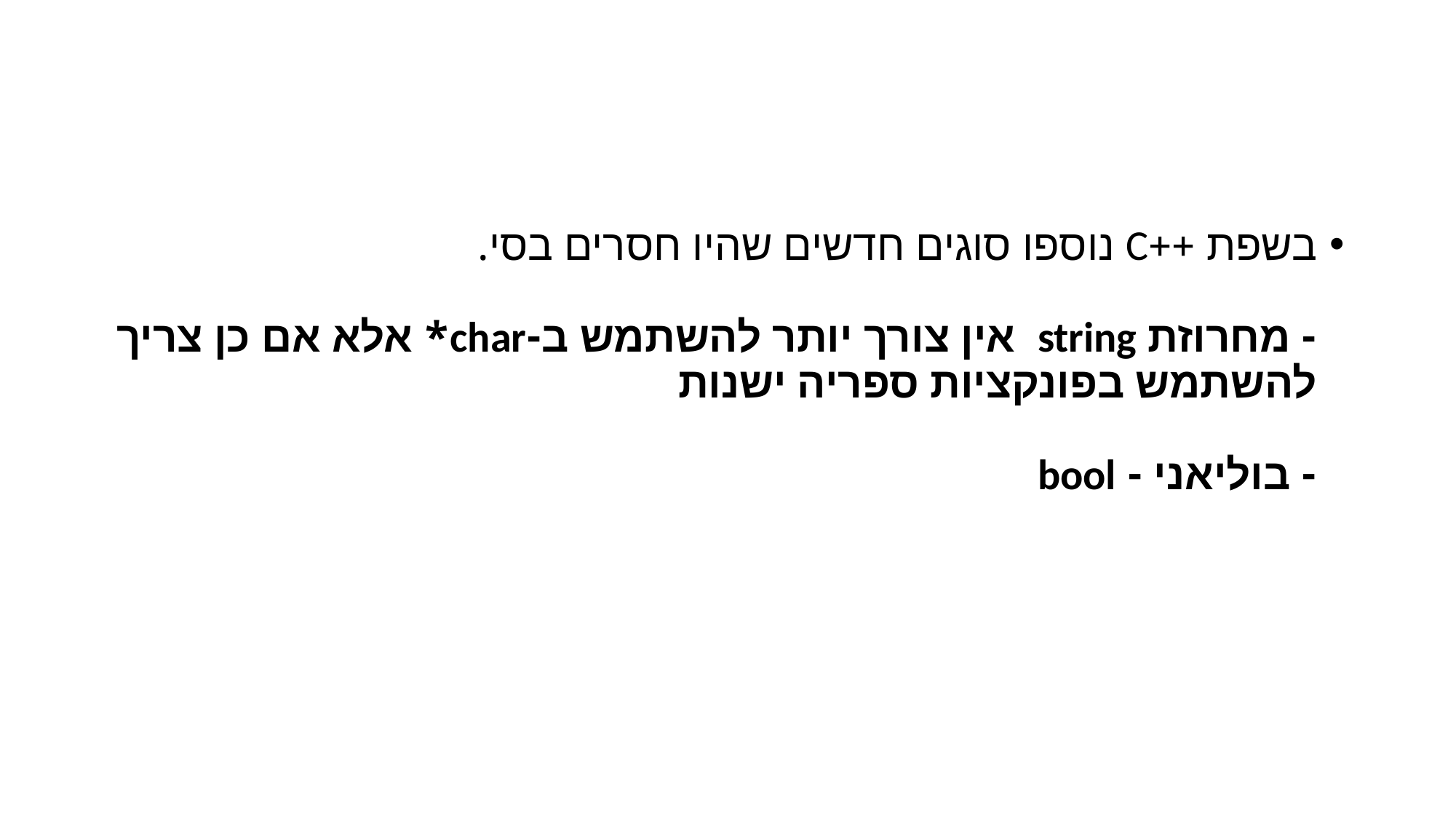

בשפת ++C נוספו סוגים חדשים שהיו חסרים בסי.
- מחרוזת string  אין צורך יותר להשתמש ב-char* אלא אם כן צריך להשתמש בפונקציות ספריה ישנות
- בוליאני - bool